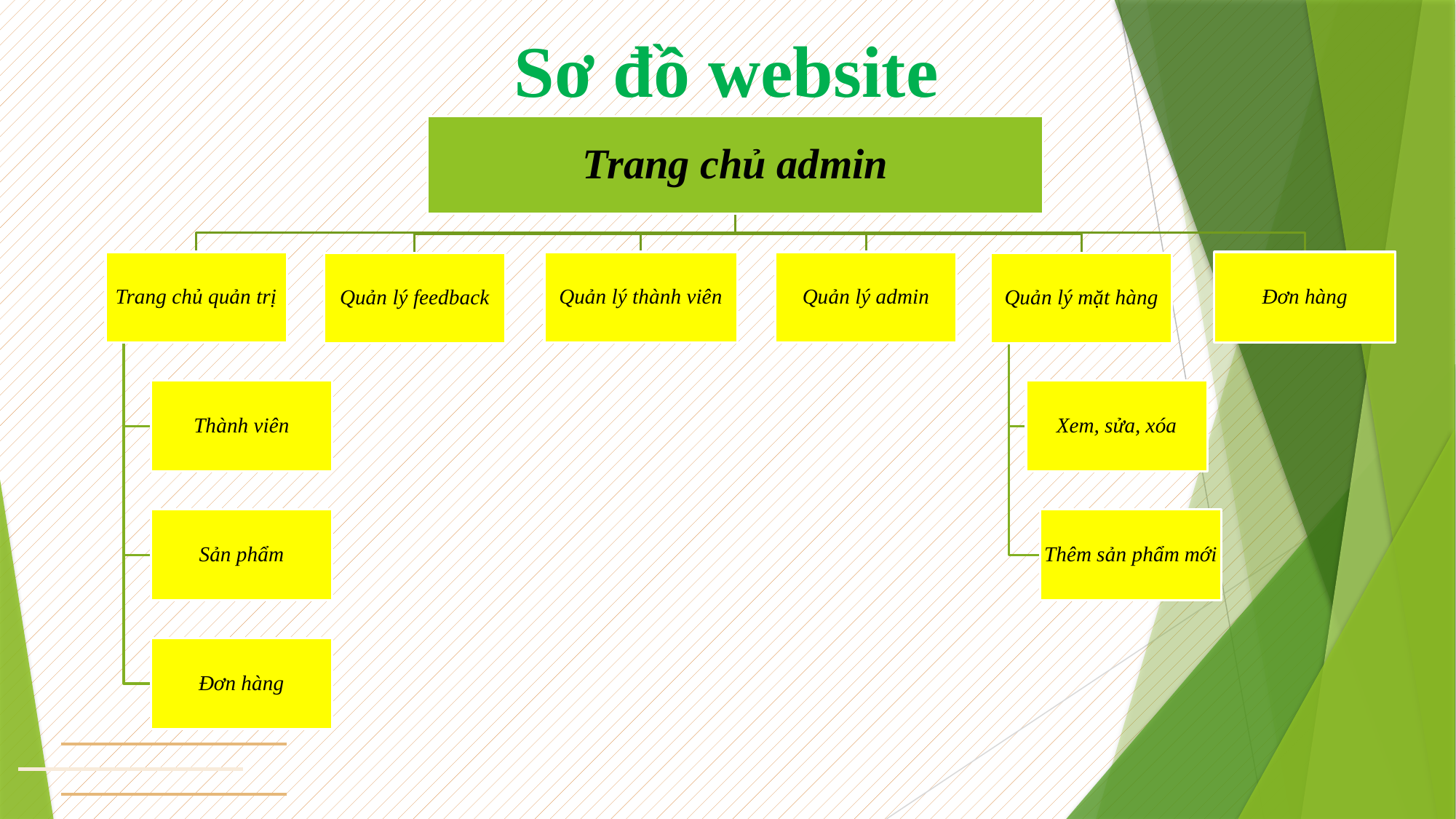

Sơ đồ website
Trang chủ admin
Trang chủ quản trị
Thành viên
Sản phẩm
Đơn hàng
Quản lý feedback
Quản lý thành viên
Quản lý admin
Quản lý mặt hàng
Xem, sửa, xóa
Thêm sản phẩm mới
Đơn hàng